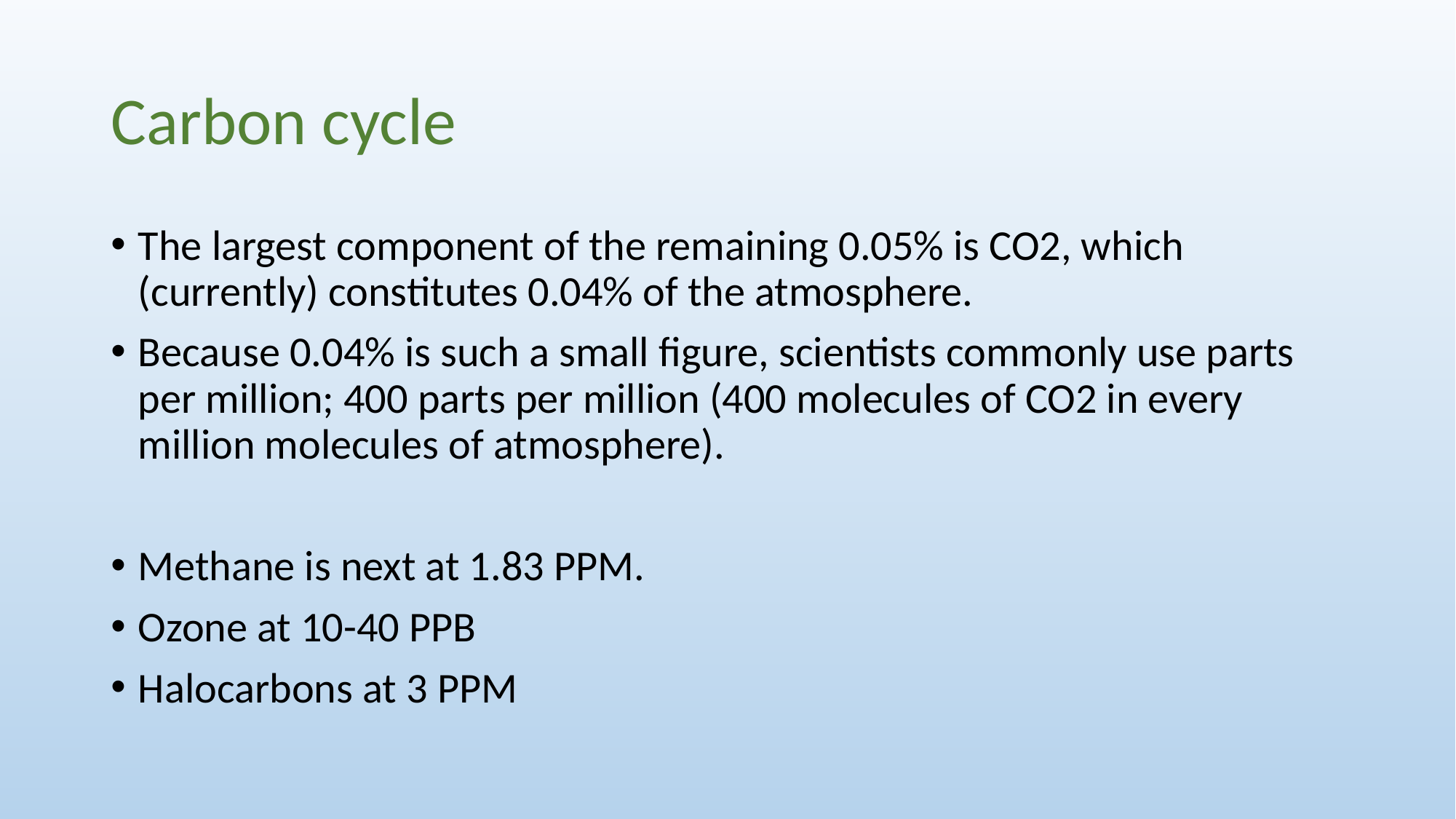

# Carbon cycle
The largest component of the remaining 0.05% is CO2, which (currently) constitutes 0.04% of the atmosphere.
Because 0.04% is such a small figure, scientists commonly use parts per million; 400 parts per million (400 molecules of CO2 in every million molecules of atmosphere).

Methane is next at 1.83 PPM.
Ozone at 10-40 PPB
Halocarbons at 3 PPM